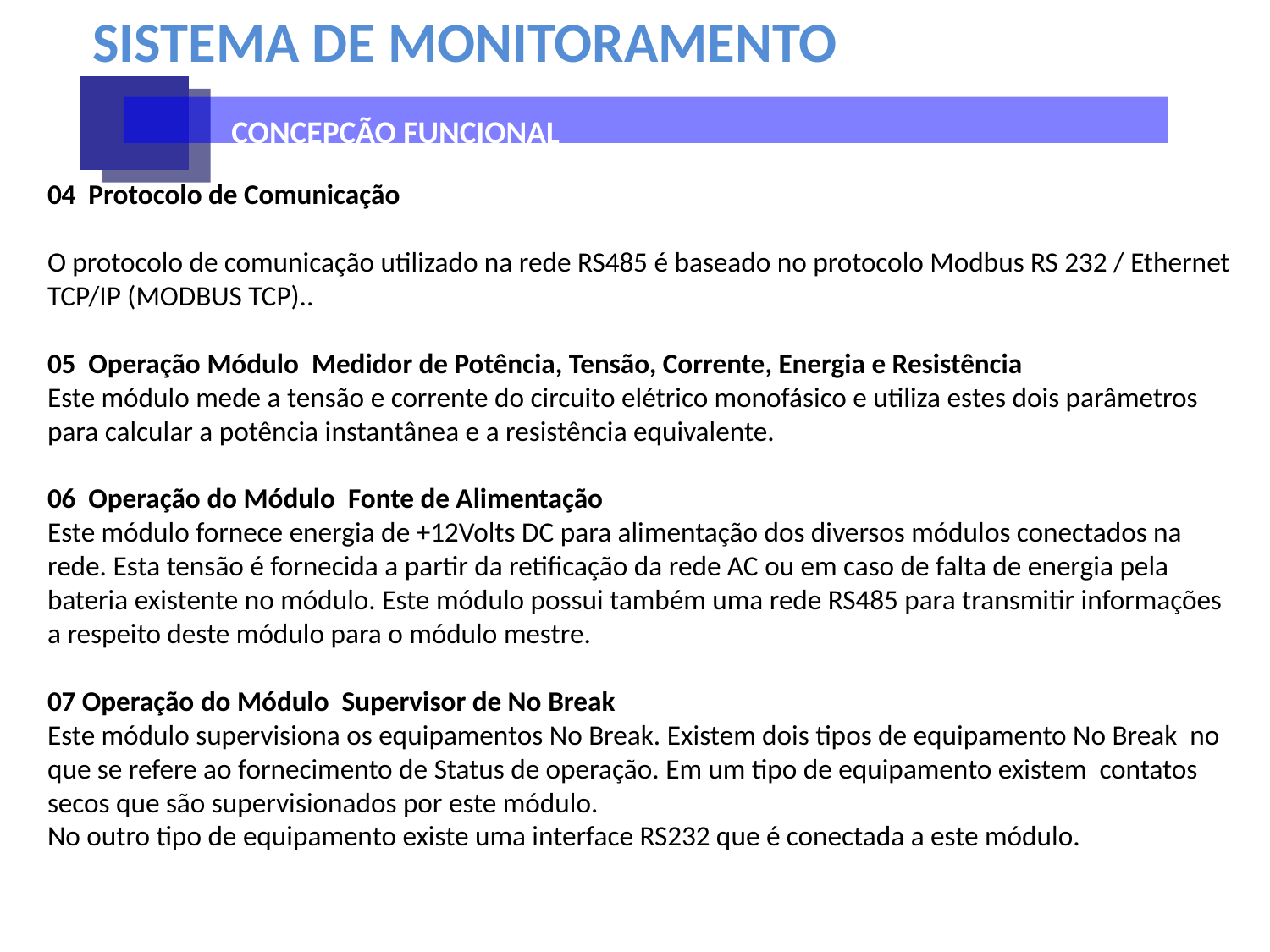

SISTEMA DE MONITORAMENTO

CONCEPÇÃO FUNCIONAL
04  Protocolo de Comunicação

O protocolo de comunicação utilizado na rede RS485 é baseado no protocolo Modbus RS 232 / Ethernet TCP/IP (MODBUS TCP)..

05  Operação Módulo  Medidor de Potência, Tensão, Corrente, Energia e Resistência
Este módulo mede a tensão e corrente do circuito elétrico monofásico e utiliza estes dois parâmetros para calcular a potência instantânea e a resistência equivalente.

06  Operação do Módulo  Fonte de Alimentação
Este módulo fornece energia de +12Volts DC para alimentação dos diversos módulos conectados na rede. Esta tensão é fornecida a partir da retificação da rede AC ou em caso de falta de energia pela bateria existente no módulo. Este módulo possui também uma rede RS485 para transmitir informações a respeito deste módulo para o módulo mestre.

07 Operação do Módulo  Supervisor de No Break
Este módulo supervisiona os equipamentos No Break. Existem dois tipos de equipamento No Break  no que se refere ao fornecimento de Status de operação. Em um tipo de equipamento existem  contatos secos que são supervisionados por este módulo.
No outro tipo de equipamento existe uma interface RS232 que é conectada a este módulo.